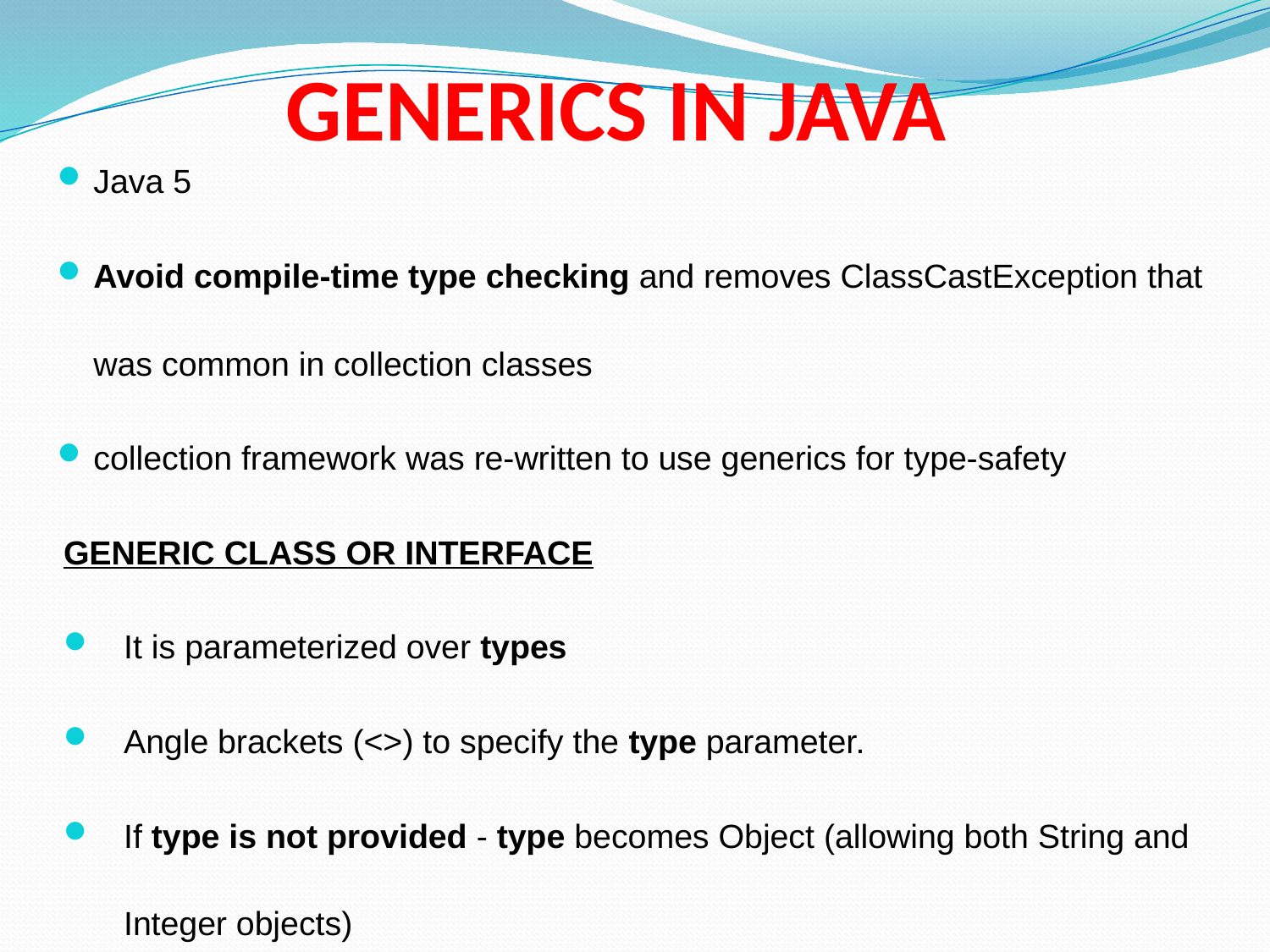

# GENERICS IN JAVA
Java 5
Avoid compile-time type checking and removes ClassCastException that was common in collection classes
collection framework was re-written to use generics for type-safety
GENERIC CLASS OR INTERFACE
It is parameterized over types
Angle brackets (<>) to specify the type parameter.
If type is not provided - type becomes Object (allowing both String and Integer objects)